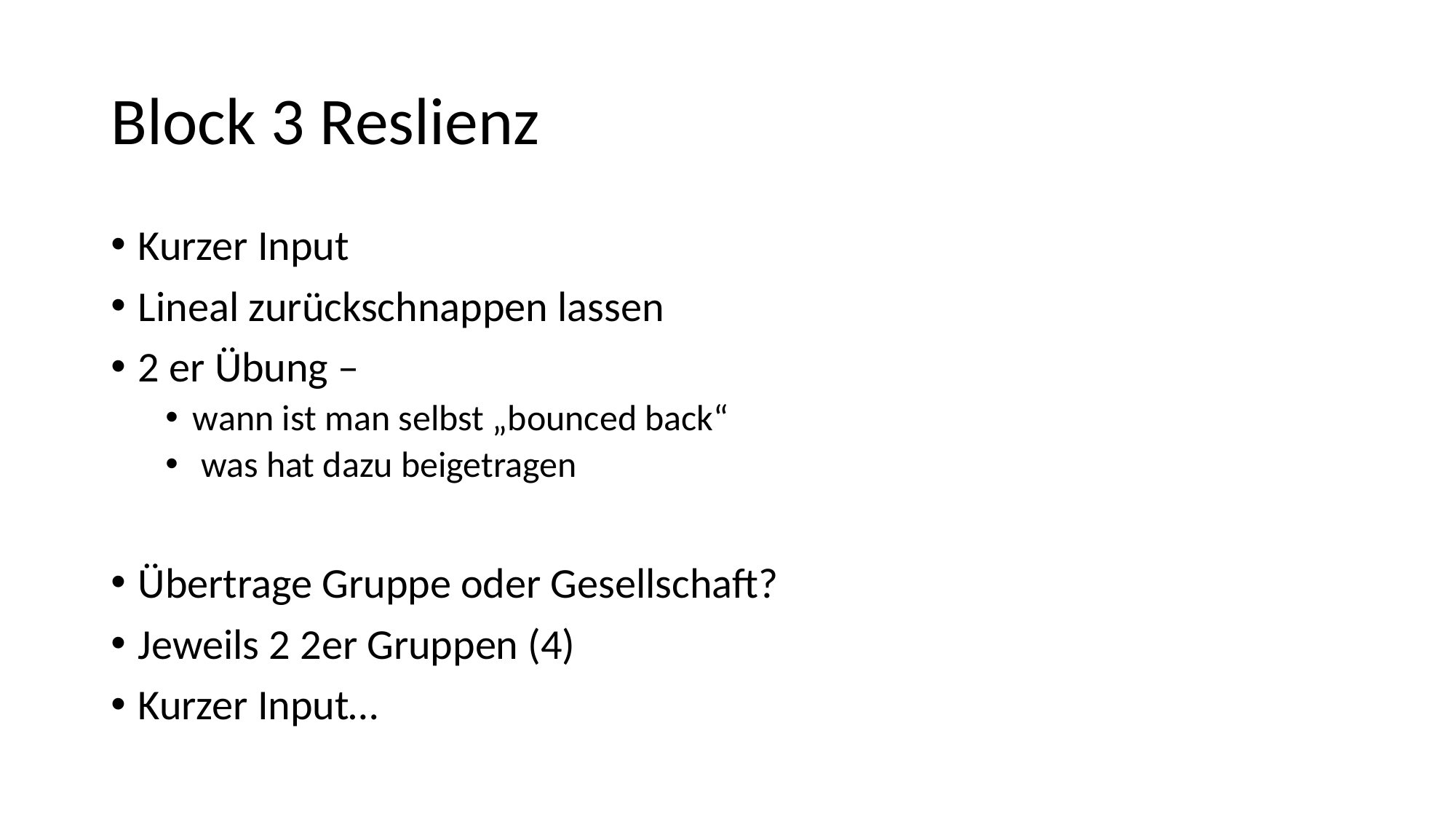

# Block 3 Reslienz
Kurzer Input
Lineal zurückschnappen lassen
2 er Übung –
wann ist man selbst „bounced back“
 was hat dazu beigetragen

Übertrage Gruppe oder Gesellschaft?
Jeweils 2 2er Gruppen (4)
Kurzer Input…